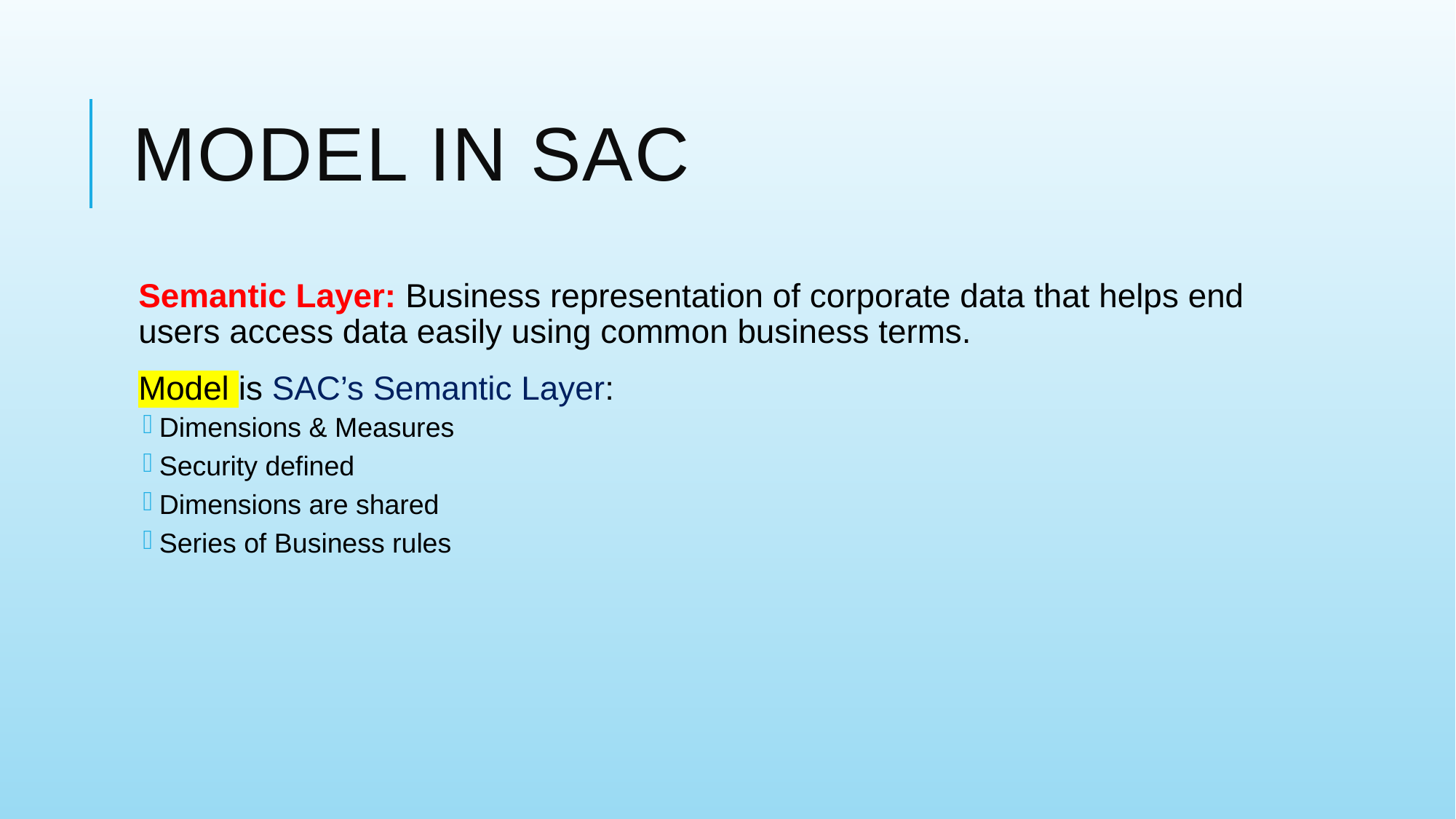

# Model in SAC
Semantic Layer: Business representation of corporate data that helps end users access data easily using common business terms.
Model is SAC’s Semantic Layer:
Dimensions & Measures
Security defined
Dimensions are shared
Series of Business rules